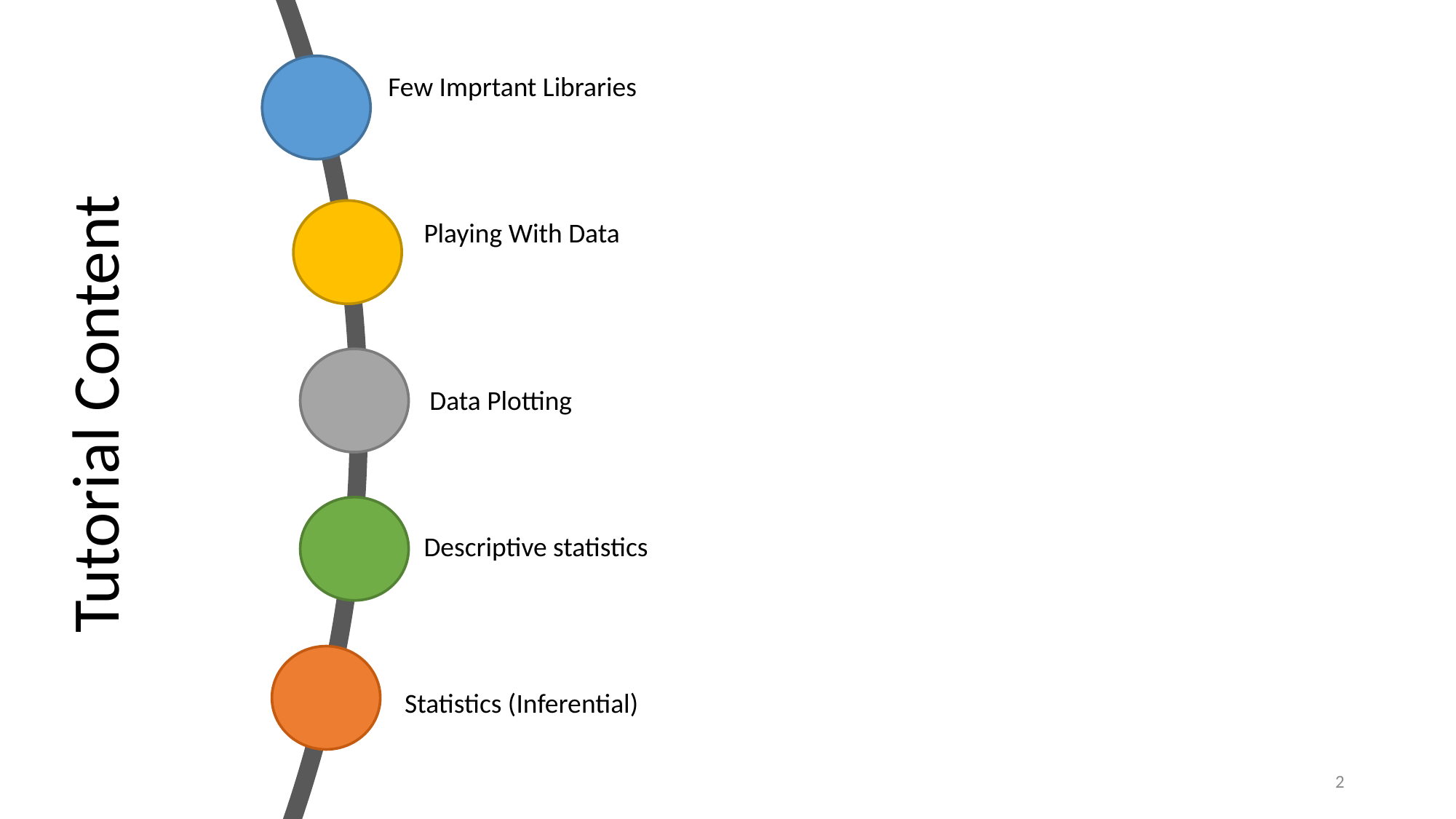

Few Imprtant Libraries

Playing With Data
Tutorial Content

Data Plotting

Descriptive statistics

 Statistics (Inferential)
2